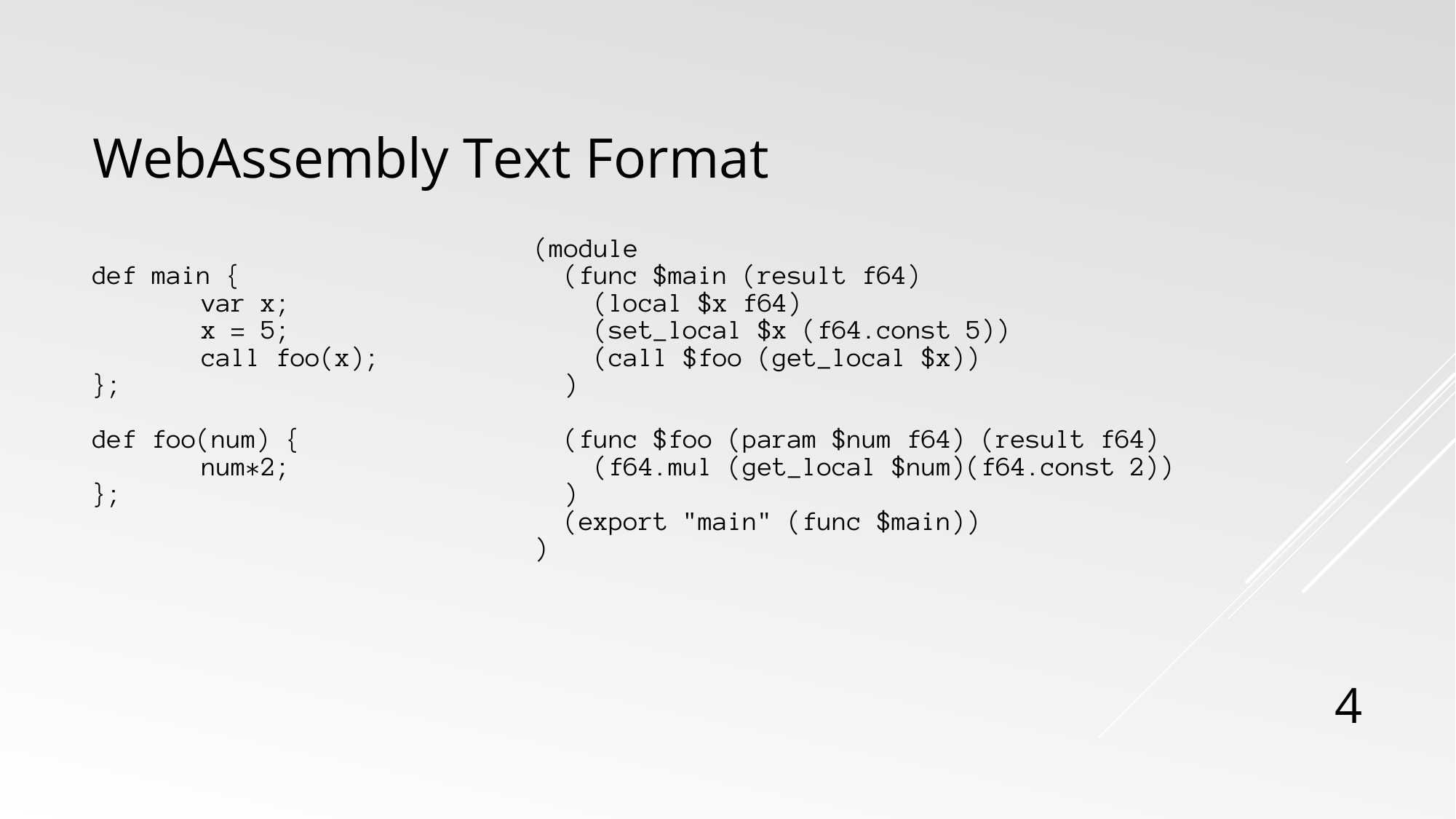

# WebAssembly Text Format
| def main { var x; x = 5; call foo(x); }; def foo(num) { num\*2; }; | (module (func $main (result f64) (local $x f64) (set\_local $x (f64.const 5)) (call $foo (get\_local $x)) ) (func $foo (param $num f64) (result f64) (f64.mul (get\_local $num)(f64.const 2)) ) (export "main" (func $main)) ) |
| --- | --- |
4